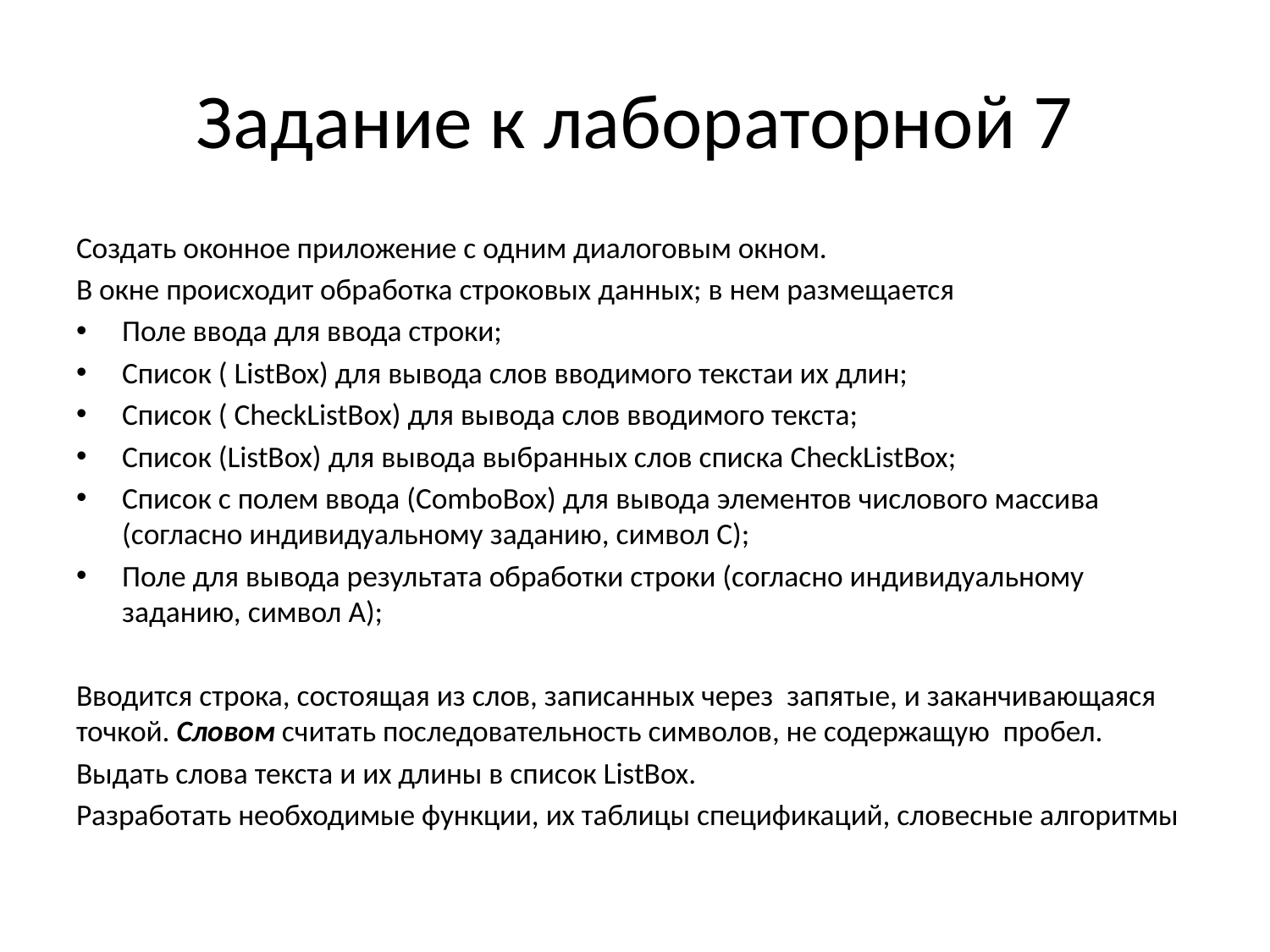

# Задание к лабораторной 7
Создать оконное приложение с одним диалоговым окном.
В окне происходит обработка строковых данных; в нем размещается
Поле ввода для ввода строки;
Список ( ListBox) для вывода слов вводимого текстаи их длин;
Список ( CheckListBox) для вывода слов вводимого текста;
Список (ListBox) для вывода выбранных слов списка CheckListBox;
Список с полем ввода (ComboBox) для вывода элементов числового массива (согласно индивидуальному заданию, символ C);
Поле для вывода результата обработки строки (согласно индивидуальному заданию, символ A);

Вводится строка, состоящая из слов, записанных через  запятые, и заканчивающаяся точкой. Словом считать последовательность символов, не содержащую  пробел.
Выдать слова текста и их длины в список ListBox.
Разработать необходимые функции, их таблицы спецификаций, словесные алгоритмы